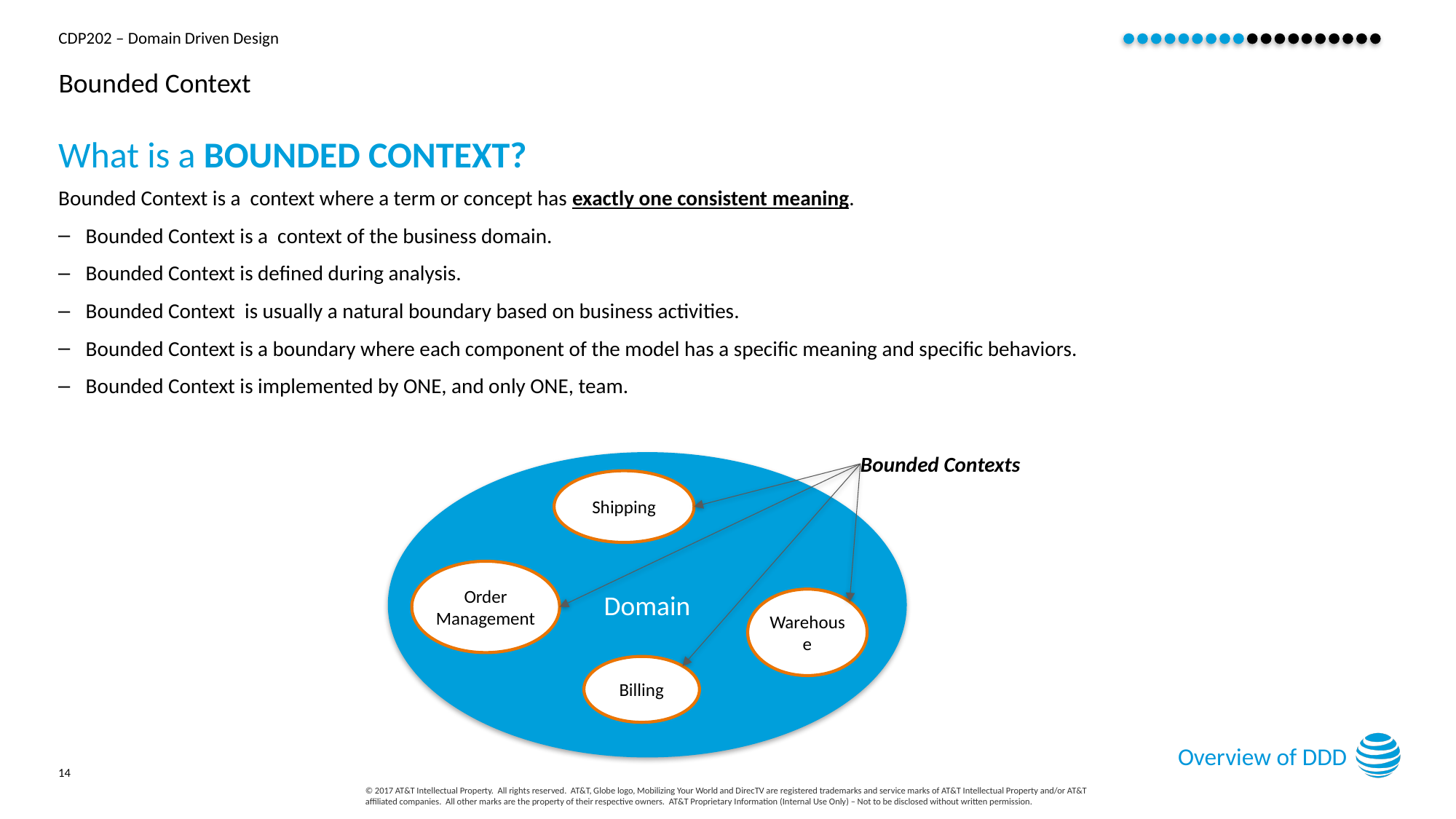

# Bounded Context
What is a BOUNDED CONTEXT?
Bounded Context is a  context where a term or concept has exactly one consistent meaning.
Bounded Context is a  context of the business domain.
Bounded Context is defined during analysis.
Bounded Context  is usually a natural boundary based on business activities.
Bounded Context is a boundary where each component of the model has a specific meaning and specific behaviors.
Bounded Context is implemented by ONE, and only ONE, team.

Bounded Contexts
Domain
Shipping
Order Management
Warehouse
Billing
Overview of DDD
14